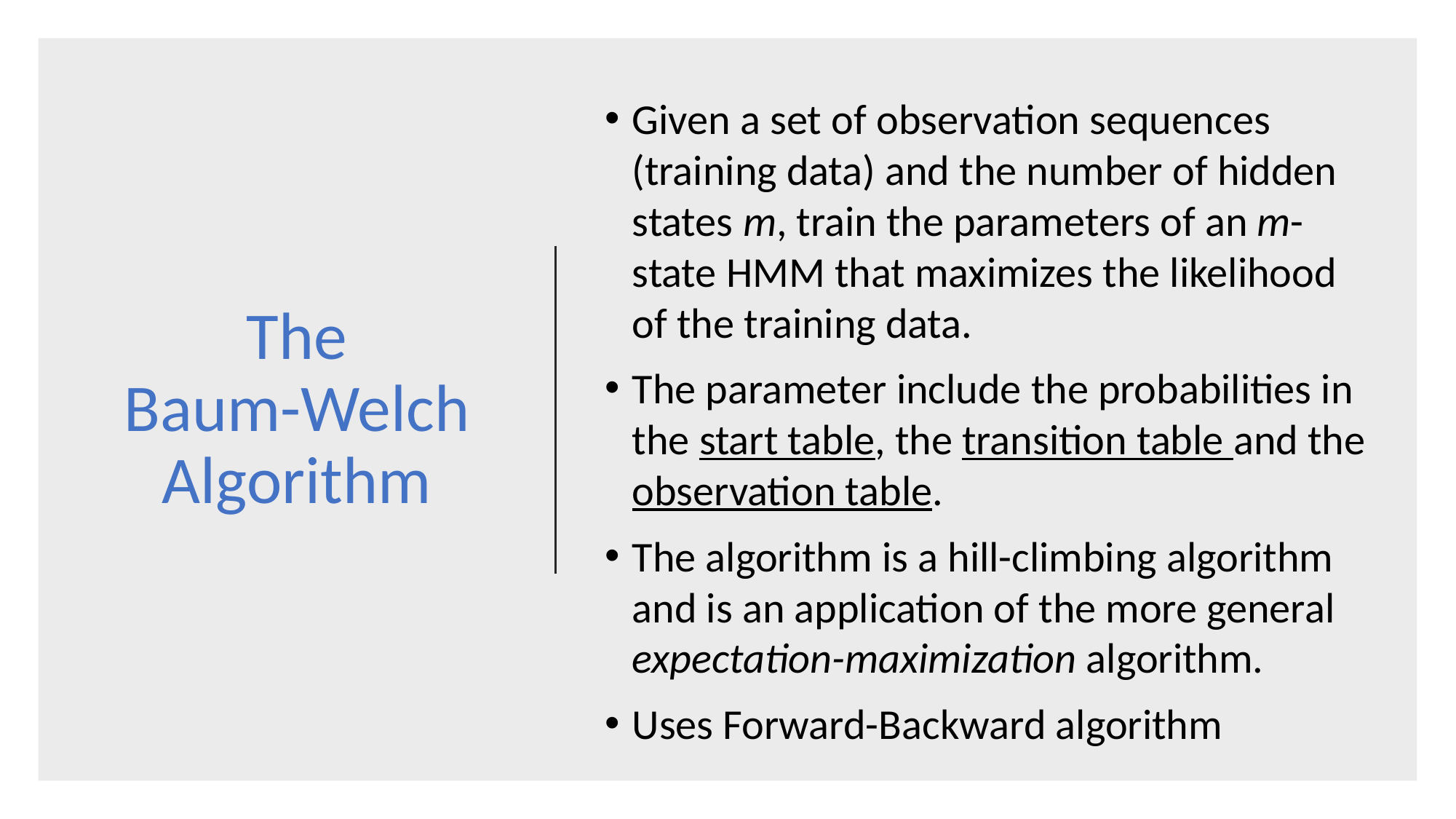

Given a set of observation sequences (training data) and the number of hidden states m, train the parameters of an m-state HMM that maximizes the likelihood of the training data.
The parameter include the probabilities in the start table, the transition table and the observation table.
The algorithm is a hill-climbing algorithm and is an application of the more general expectation-maximization algorithm.
Uses Forward-Backward algorithm
# The Baum-Welch Algorithm